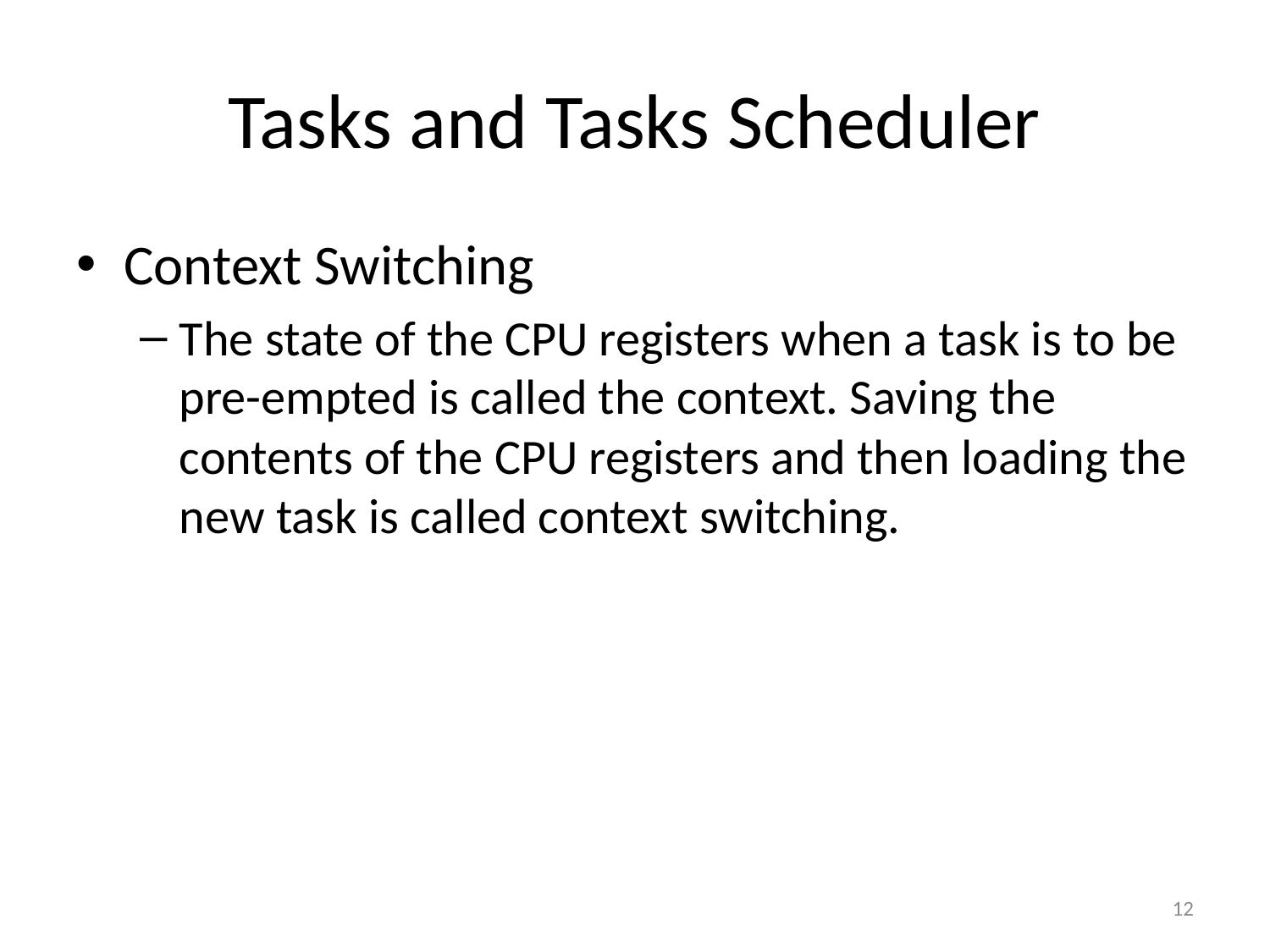

# Tasks and Tasks Scheduler
Context Switching
The state of the CPU registers when a task is to be pre-empted is called the context. Saving the contents of the CPU registers and then loading the new task is called context switching.

12